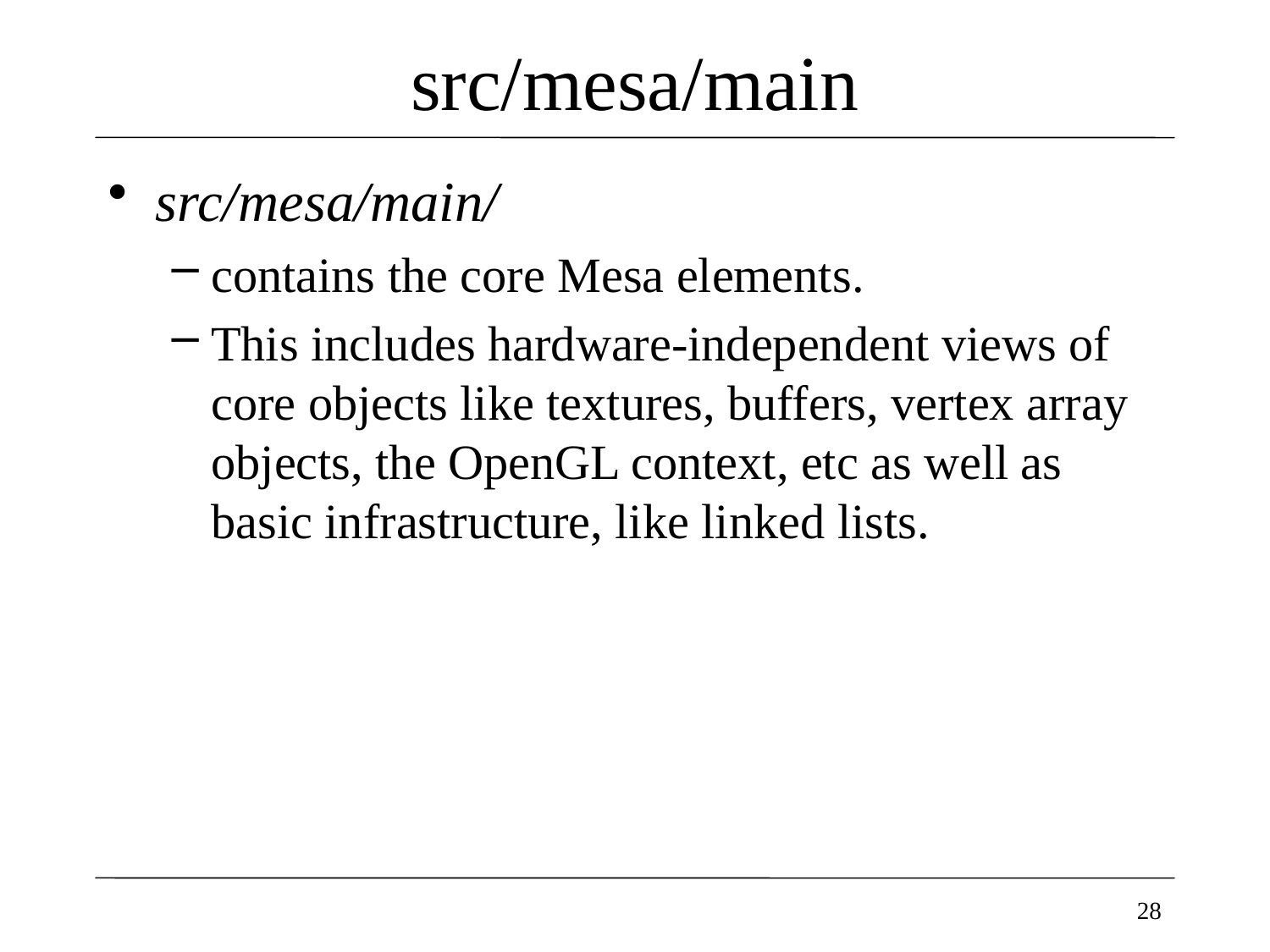

# src/mesa/main
src/mesa/main/
contains the core Mesa elements.
This includes hardware-independent views of core objects like textures, buffers, vertex array objects, the OpenGL context, etc as well as basic infrastructure, like linked lists.
28